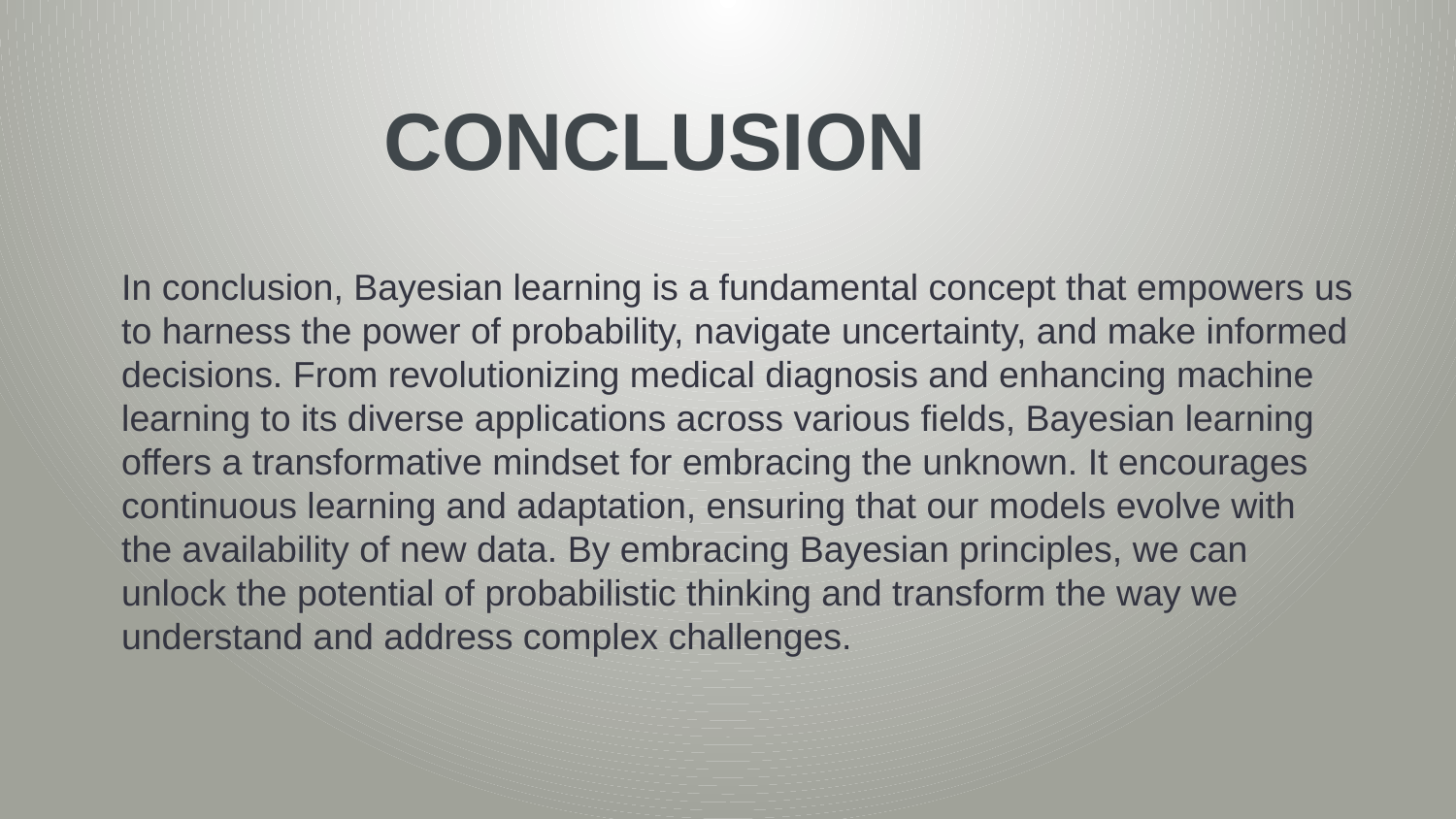

# CONCLUSION
In conclusion, Bayesian learning is a fundamental concept that empowers us to harness the power of probability, navigate uncertainty, and make informed decisions. From revolutionizing medical diagnosis and enhancing machine learning to its diverse applications across various fields, Bayesian learning offers a transformative mindset for embracing the unknown. It encourages continuous learning and adaptation, ensuring that our models evolve with the availability of new data. By embracing Bayesian principles, we can unlock the potential of probabilistic thinking and transform the way we understand and address complex challenges.